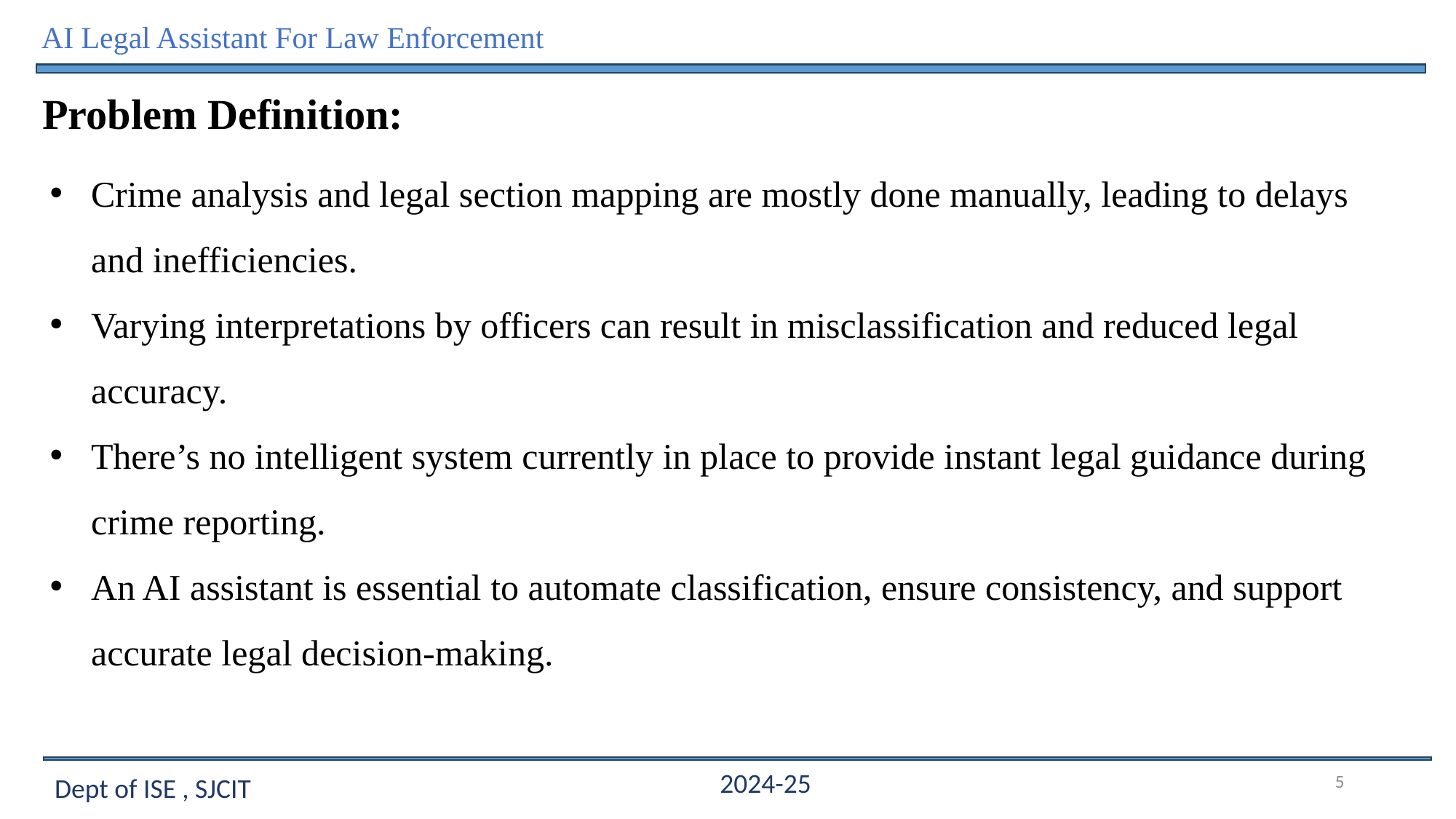

AI Legal Assistant For Law Enforcement

Problem Definition:
Crime analysis and legal section mapping are mostly done manually, leading to delays and inefficiencies.
Varying interpretations by officers can result in misclassification and reduced legal accuracy.
There’s no intelligent system currently in place to provide instant legal guidance during crime reporting.
An AI assistant is essential to automate classification, ensure consistency, and support accurate legal decision-making.

5
2024-25
Dept of ISE , SJCIT